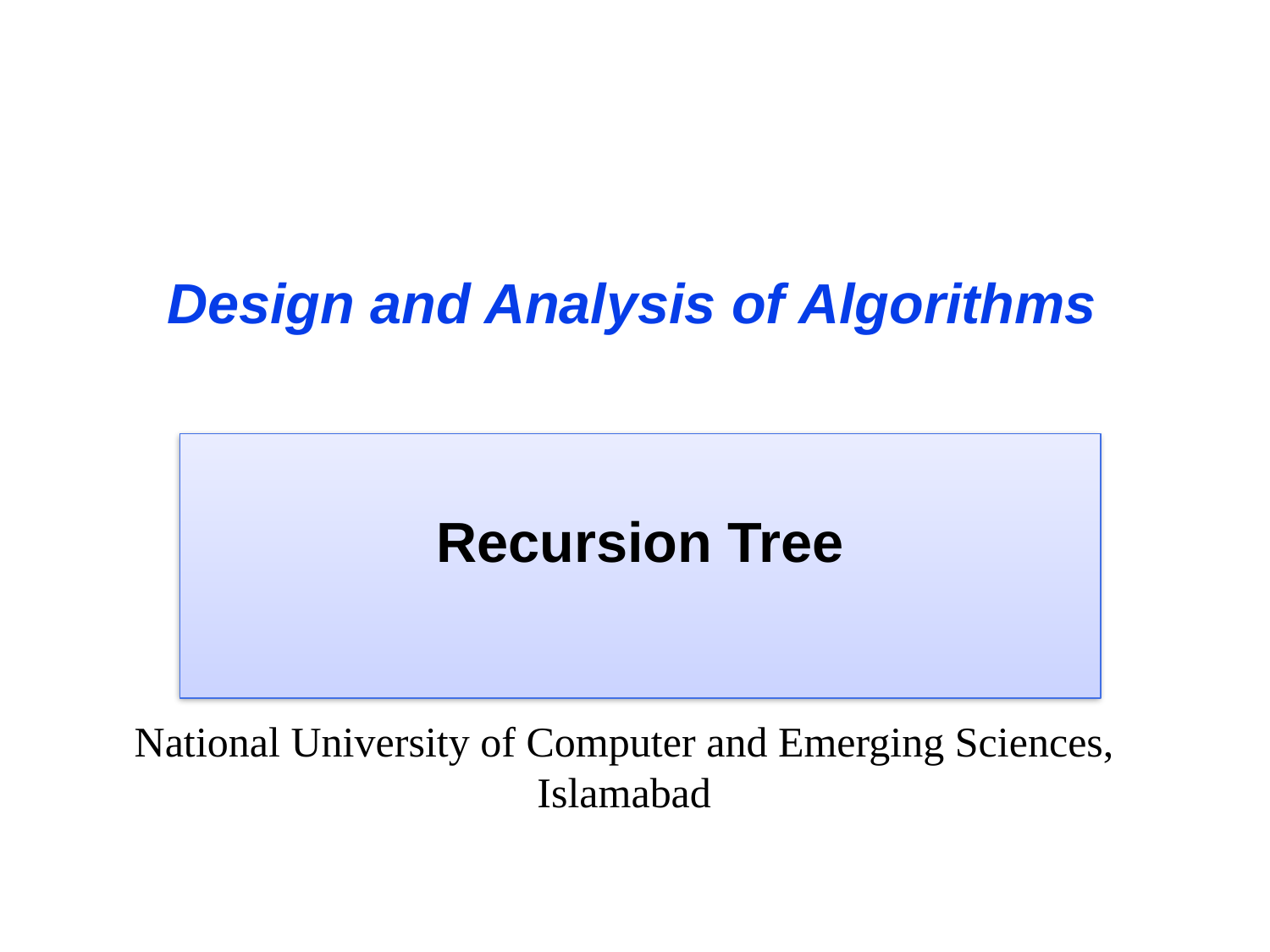

# Design and Analysis of Algorithms

Recursion Tree

National University of Computer and Emerging Sciences, Islamabad